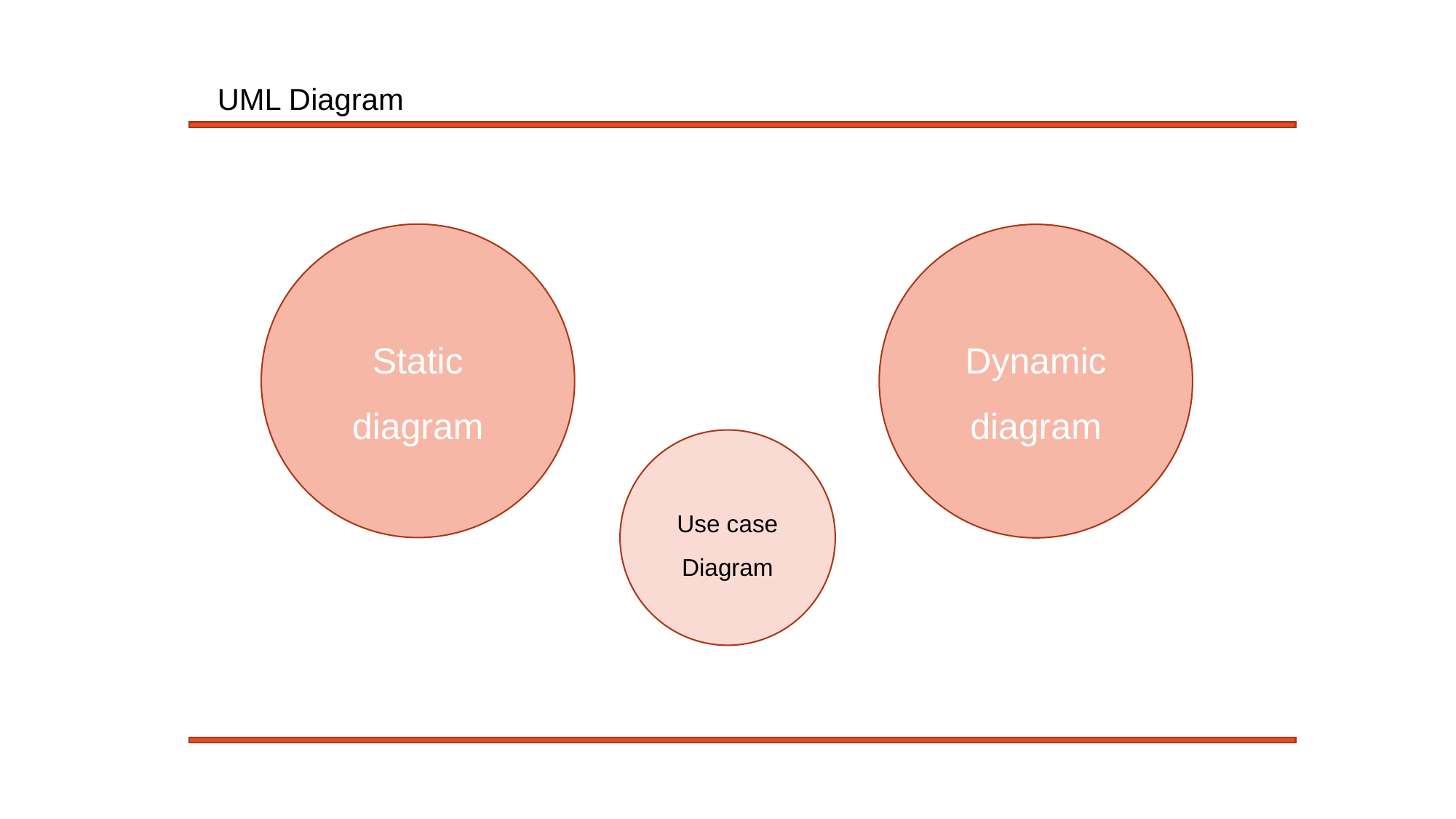

UML Diagram

Static diagram
Dynamic diagram
Use case
Diagram